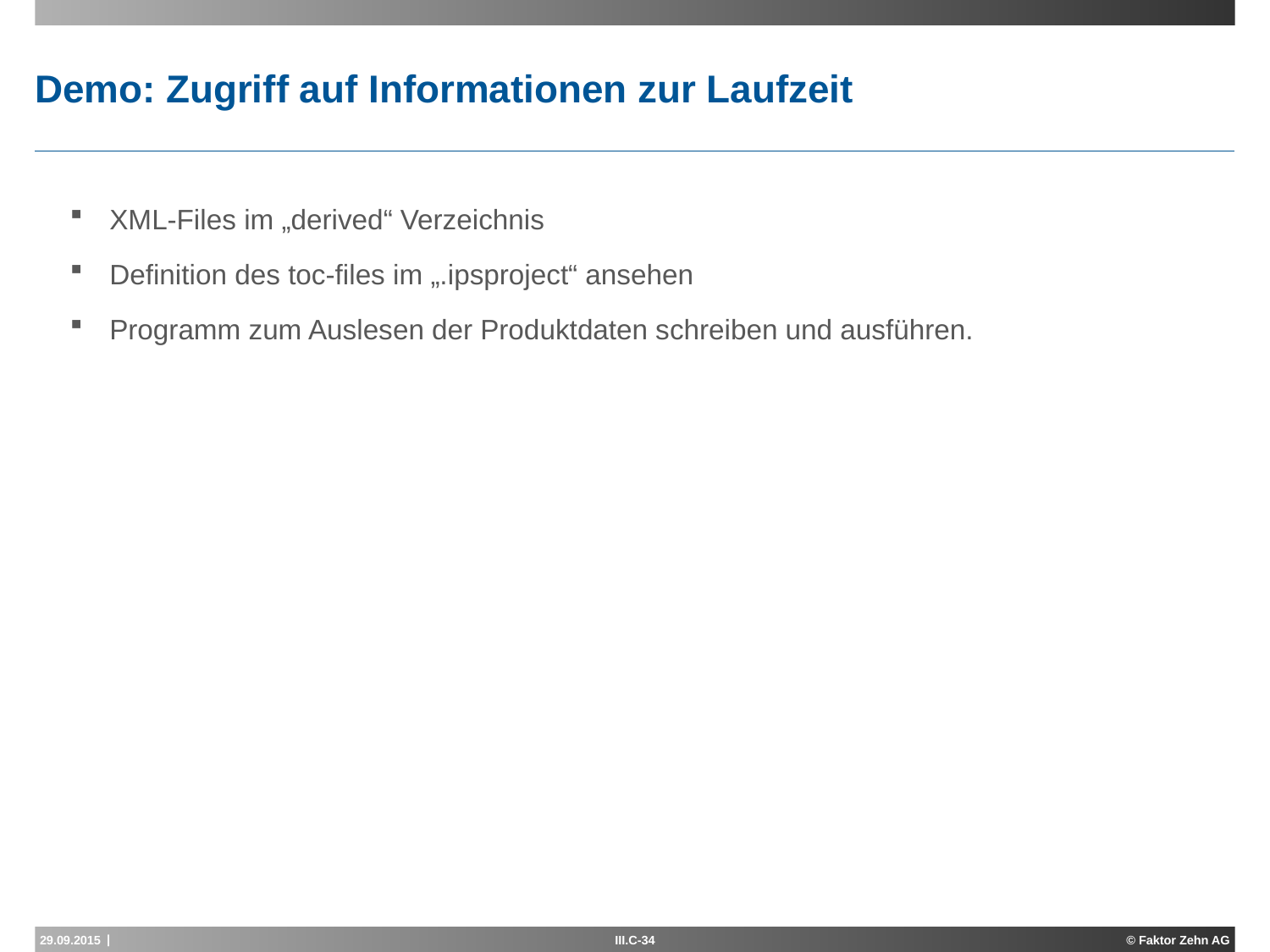

# Demo: Zugriff auf Informationen zur Laufzeit
XML-Files im „derived“ Verzeichnis
Definition des toc-files im „.ipsproject“ ansehen
Programm zum Auslesen der Produktdaten schreiben und ausführen.

29.09.2015
III.C-34